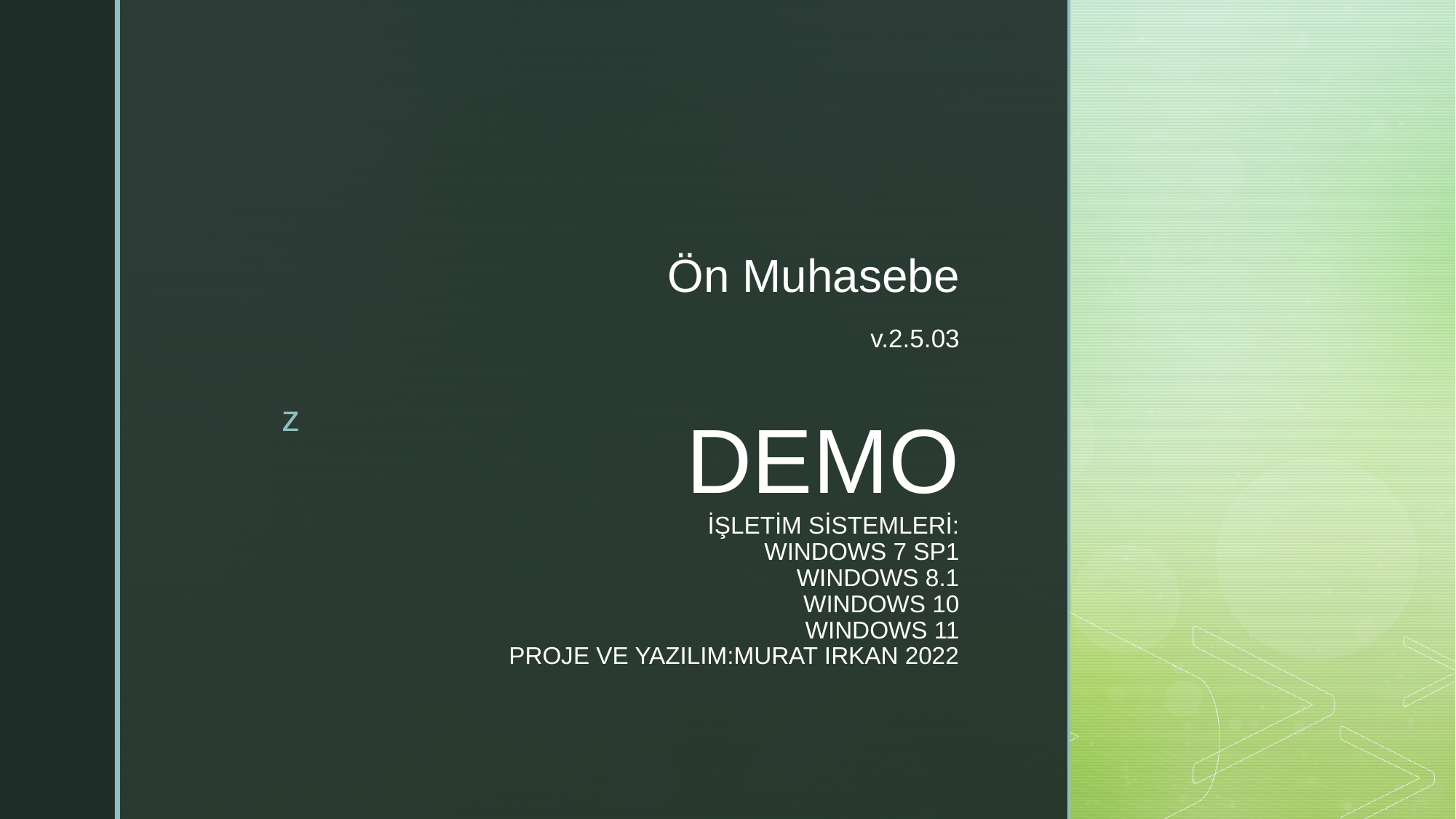

Ön Muhasebe
			v.2.5.03

# DEMO İŞLETİM SİSTEMLERİ: WINDOWS 7 SP1 WINDOWS 8.1 WINDOWS 10 WINDOWS 11 PROJE VE YAZILIM:MURAT IRKAN 2022